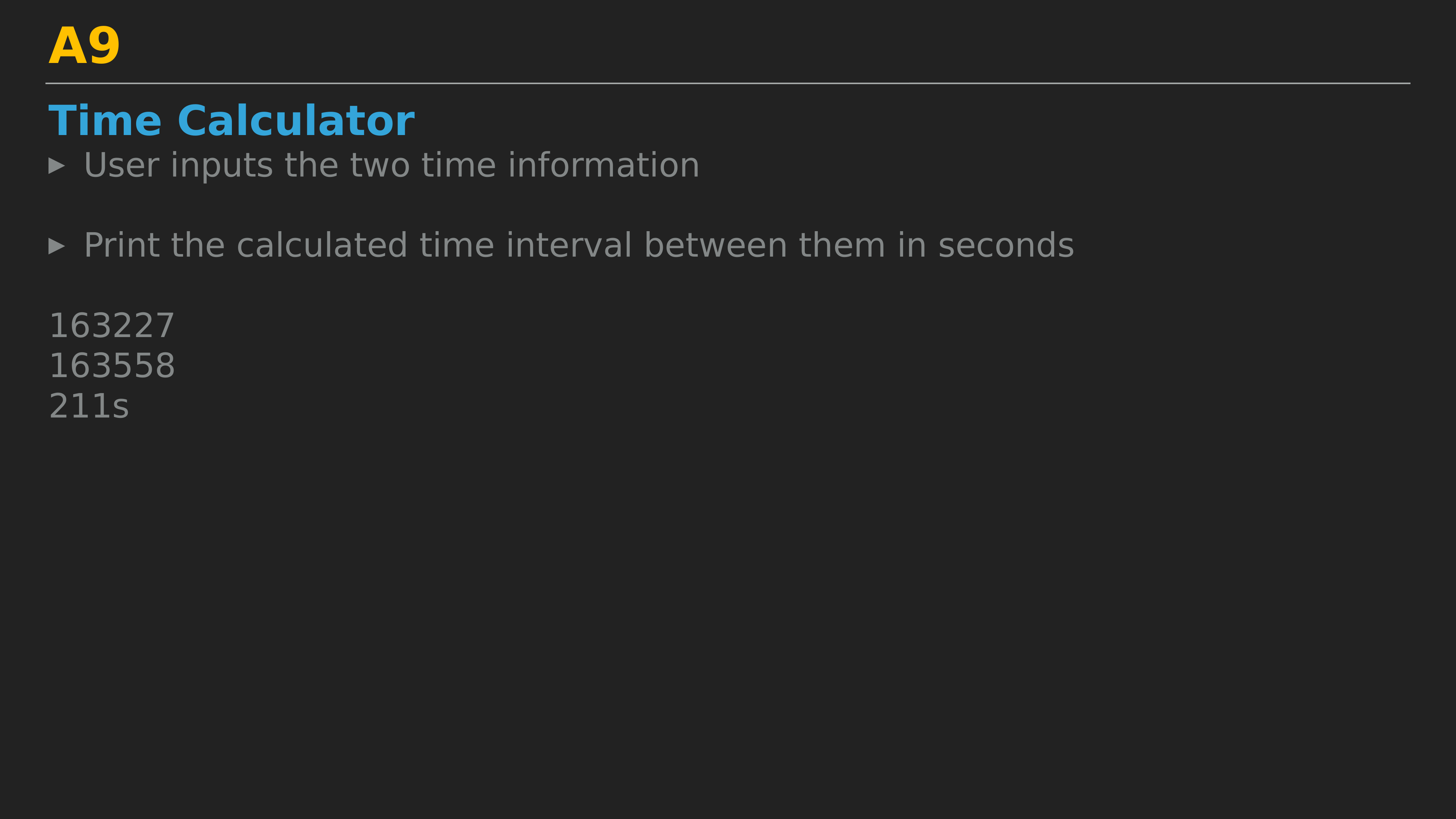

A9
Time Calculator
User inputs the two time information

Print the calculated time interval between them in seconds

163227
163558
211s